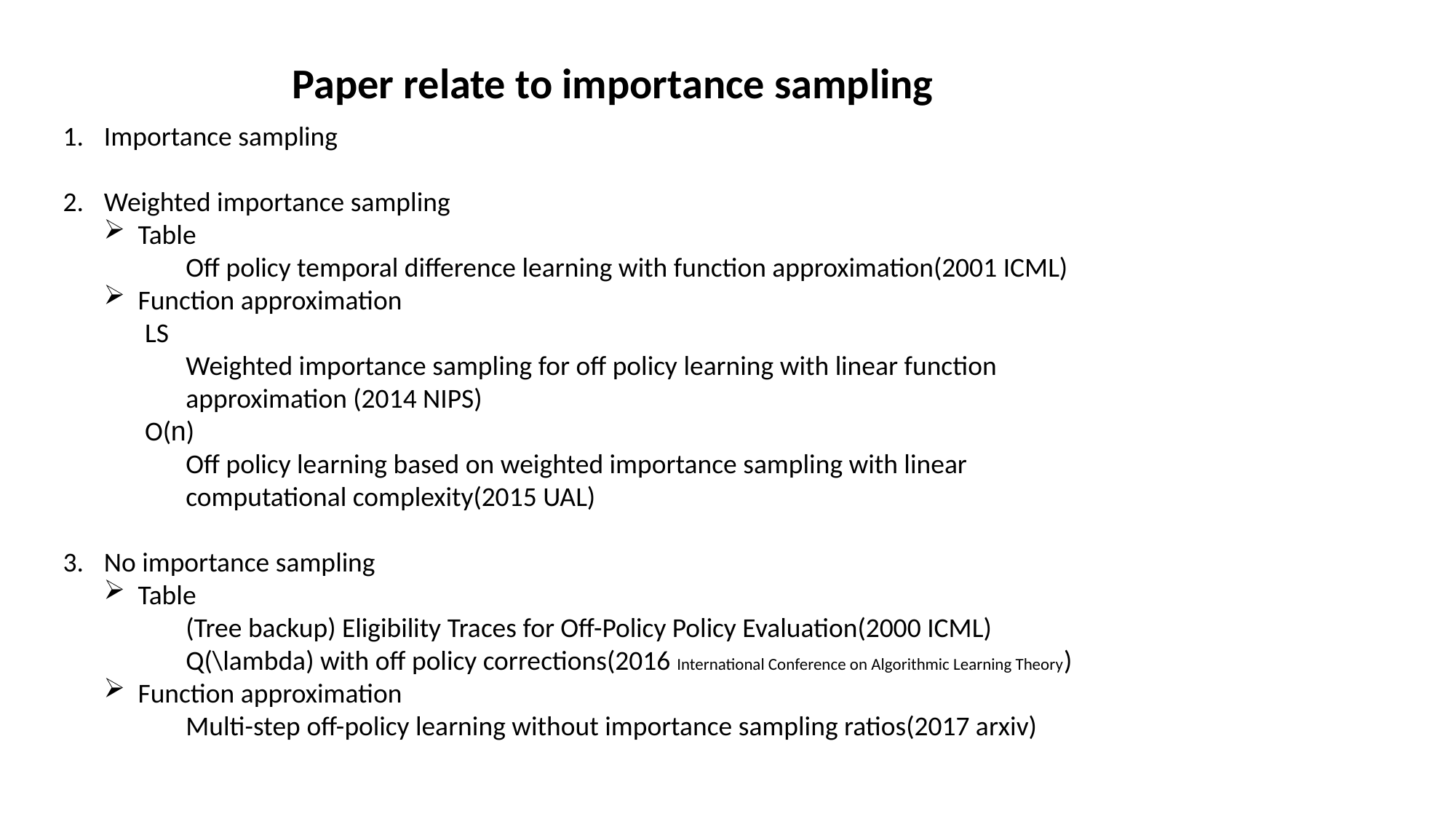

Paper relate to importance sampling
Importance sampling

Weighted importance sampling
Table
Off policy temporal difference learning with function approximation(2001 ICML)
Function approximation
LS
Weighted importance sampling for off policy learning with linear function approximation (2014 NIPS)
O(n)
Off policy learning based on weighted importance sampling with linear computational complexity(2015 UAL)

No importance sampling
Table
(Tree backup) Eligibility Traces for Off-Policy Policy Evaluation(2000 ICML)
Q(\lambda) with off policy corrections(2016 International Conference on Algorithmic Learning Theory)
Function approximation
Multi-step off-policy learning without importance sampling ratios(2017 arxiv)